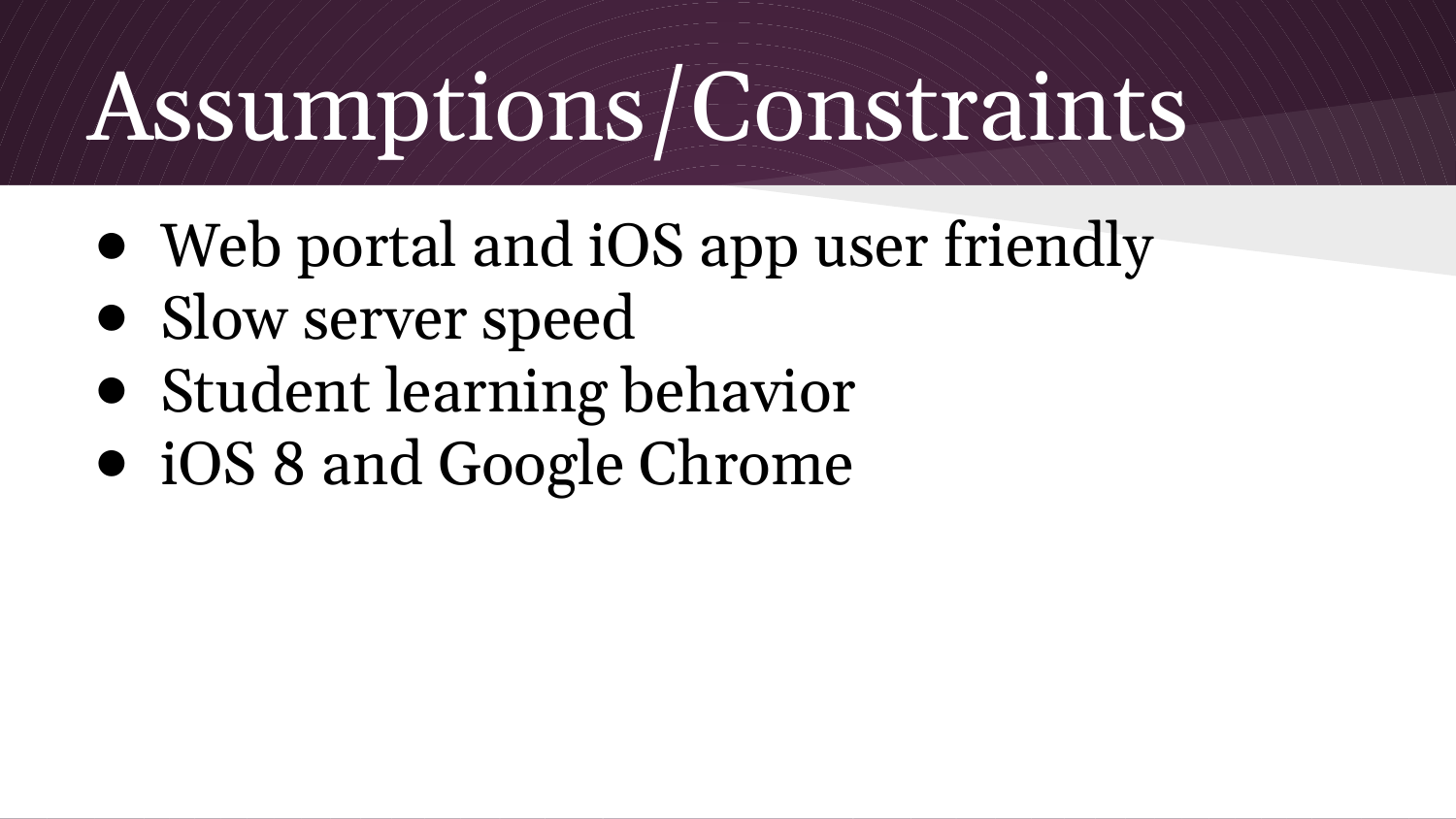

# Assumptions/Constraints
Web portal and iOS app user friendly
Slow server speed
Student learning behavior
iOS 8 and Google Chrome